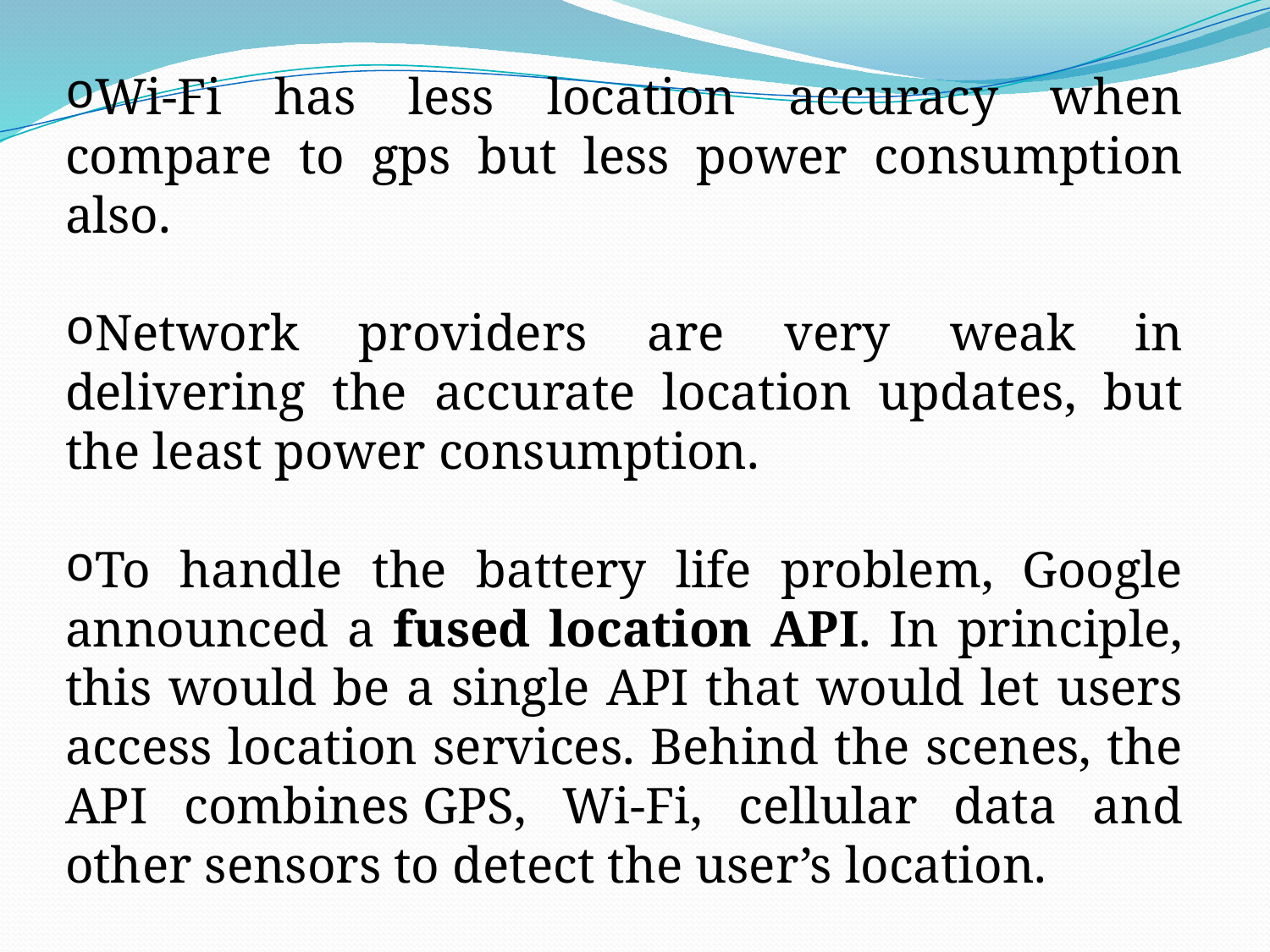

Wi-Fi has less location accuracy when compare to gps but less power consumption also.

Network providers are very weak in delivering the accurate location updates, but the least power consumption.

To handle the battery life problem, Google announced a fused location API. In principle, this would be a single API that would let users access location services. Behind the scenes, the API combines GPS, Wi-Fi, cellular data and other sensors to detect the user’s location.